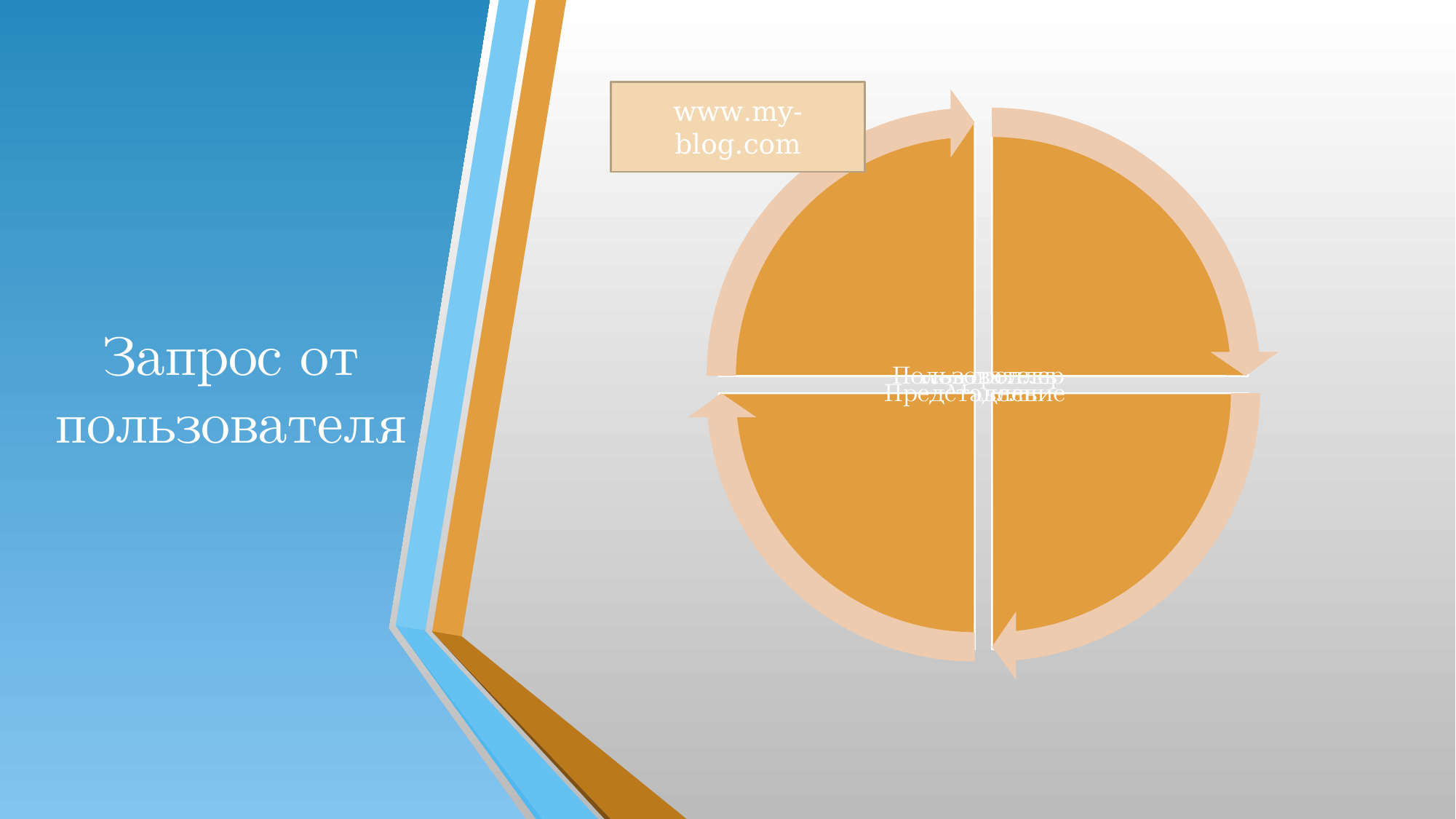

# Запрос от пользователя
Контроллер
Модель
Представление
Пользователь
www.my-blog.com